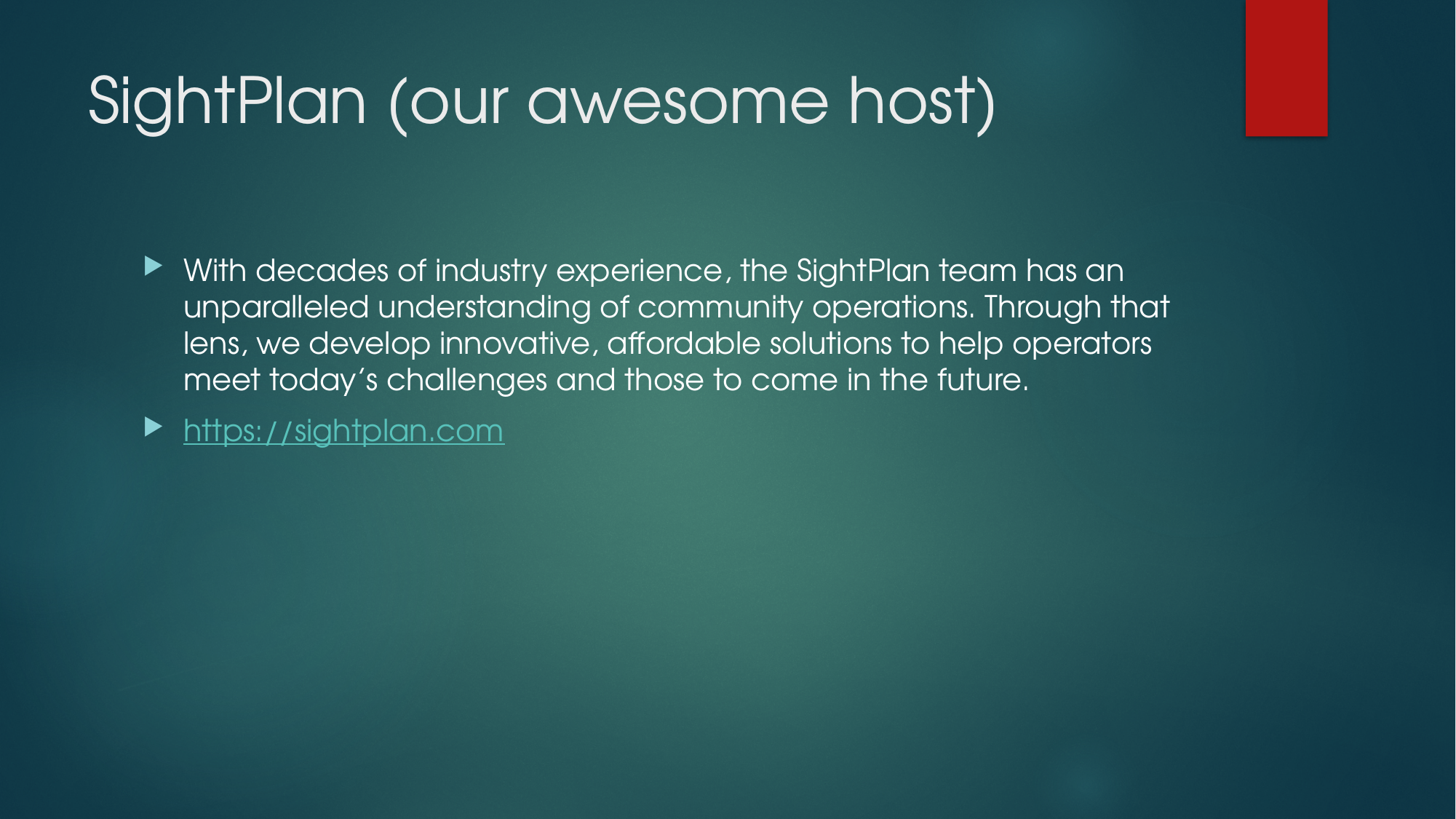

# SightPlan (our awesome host)
With decades of industry experience, the SightPlan team has an unparalleled understanding of community operations. Through that lens, we develop innovative, affordable solutions to help operators meet today’s challenges and those to come in the future.
https://sightplan.com